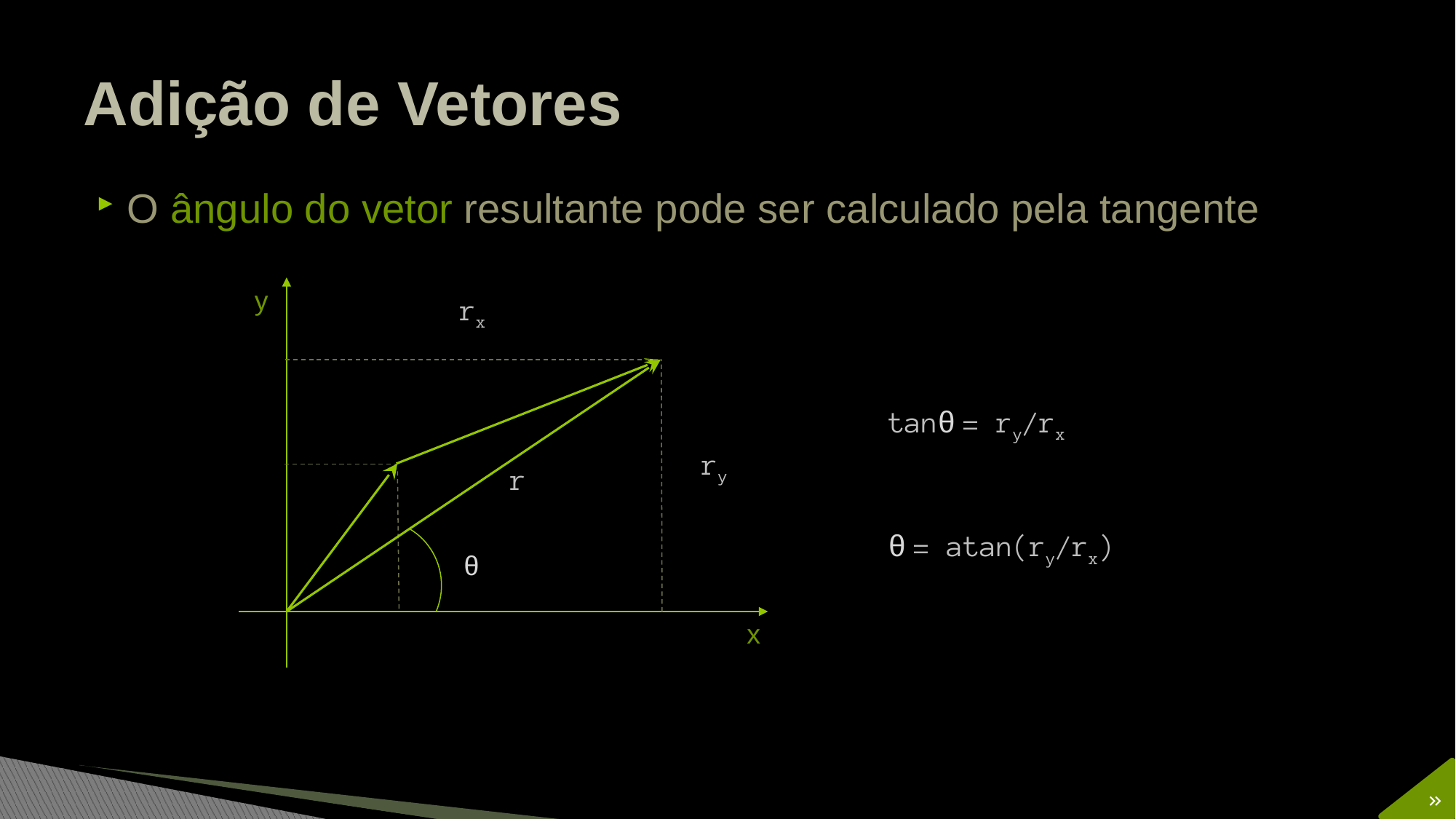

# Adição de Vetores
O ângulo do vetor resultante pode ser calculado pela tangente
y
rx
ry
r

θ
x
tanθ = ry/rx

θ = atan(ry/rx)

»